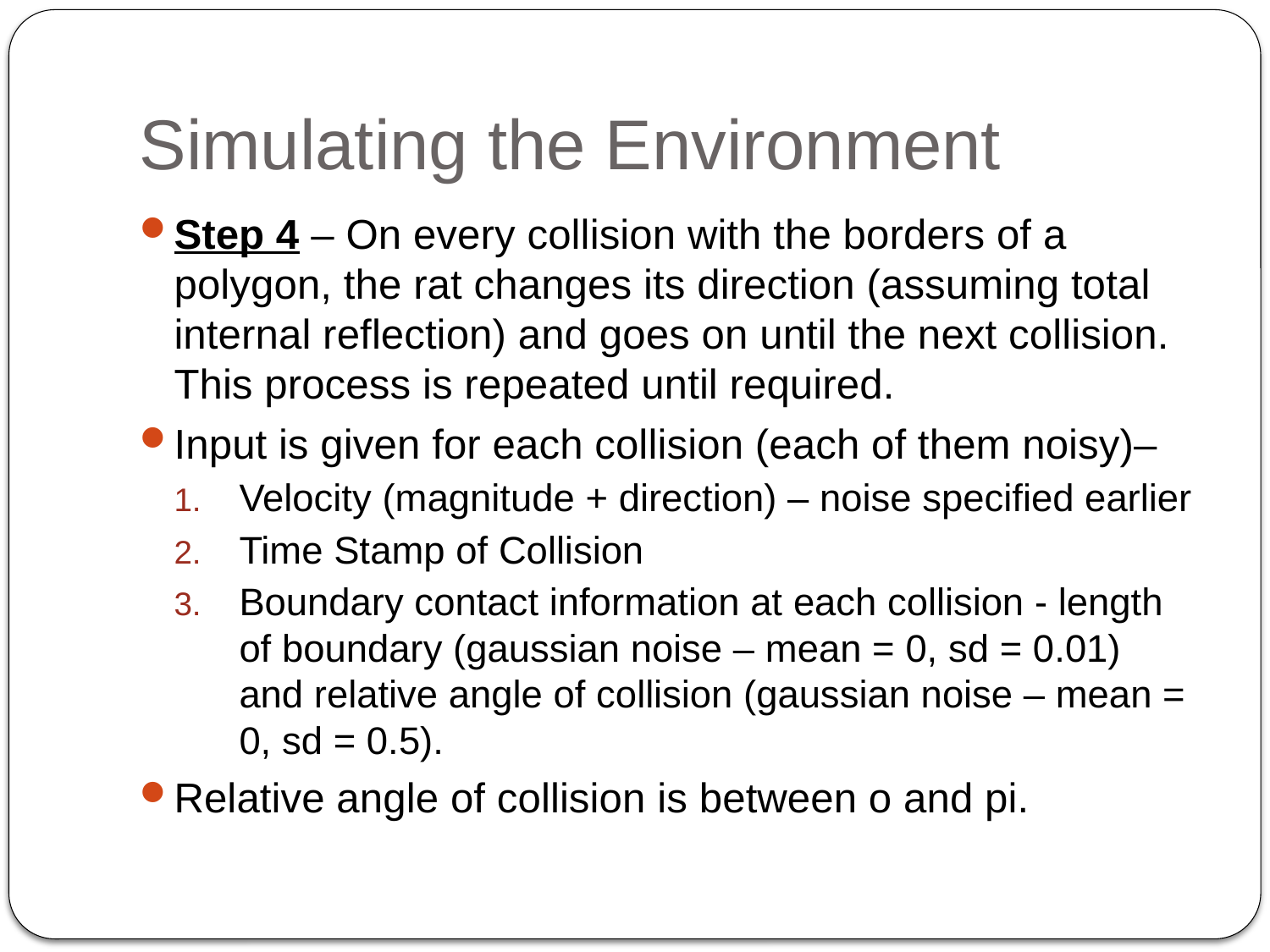

# Simulating the Environment
Step 4 – On every collision with the borders of a polygon, the rat changes its direction (assuming total internal reflection) and goes on until the next collision. This process is repeated until required.
Input is given for each collision (each of them noisy)–
Velocity (magnitude + direction) – noise specified earlier
Time Stamp of Collision
Boundary contact information at each collision - length of boundary (gaussian noise – mean = 0, sd = 0.01) and relative angle of collision (gaussian noise – mean = 0, sd = 0.5).
Relative angle of collision is between o and pi.